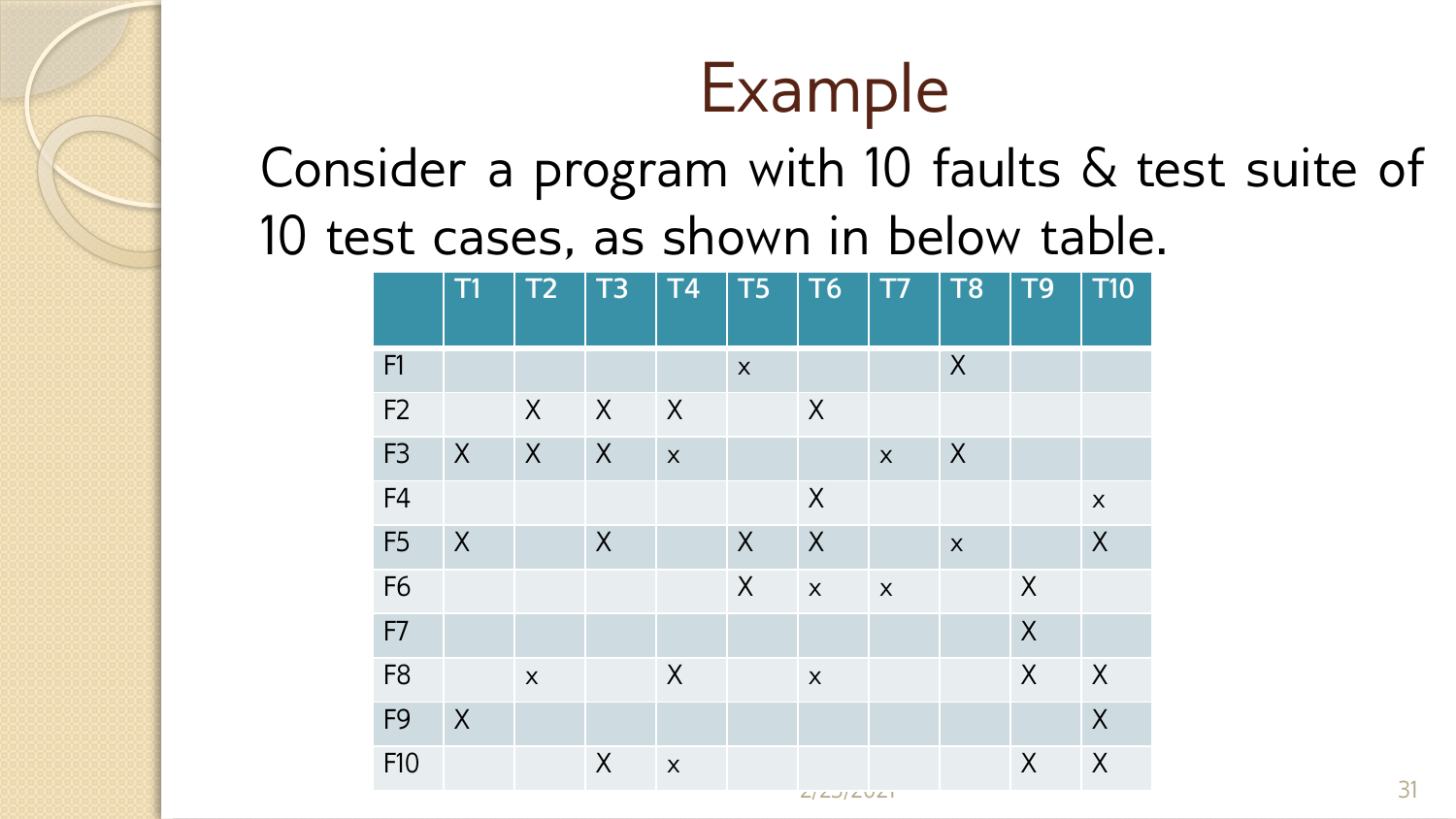

# Example
Consider a program with 10 faults & test suite of 10 test cases, as shown in below table.

|  | T1 | T2 | T3 | T4 | T5 | T6 | T7 | T8 | T9 | T10 |
| --- | --- | --- | --- | --- | --- | --- | --- | --- | --- | --- |
| F1 |  |  |  |  | x |  |  | X |  |  |
| F2 |  | X | X | X |  | X |  |  |  |  |
| F3 | X | X | X | x |  |  | x | X |  |  |
| F4 |  |  |  |  |  | X |  |  |  | x |
| F5 | X |  | X |  | X | X |  | x |  | X |
| F6 |  |  |  |  | X | x | x |  | X |  |
| F7 |  |  |  |  |  |  |  |  | X |  |
| F8 |  | x |  | X |  | x |  |  | X | X |
| F9 | X |  |  |  |  |  |  |  |  | X |
| F10 |  |  | X | x |  |  |  |  | X | X |
2/23/2021
31